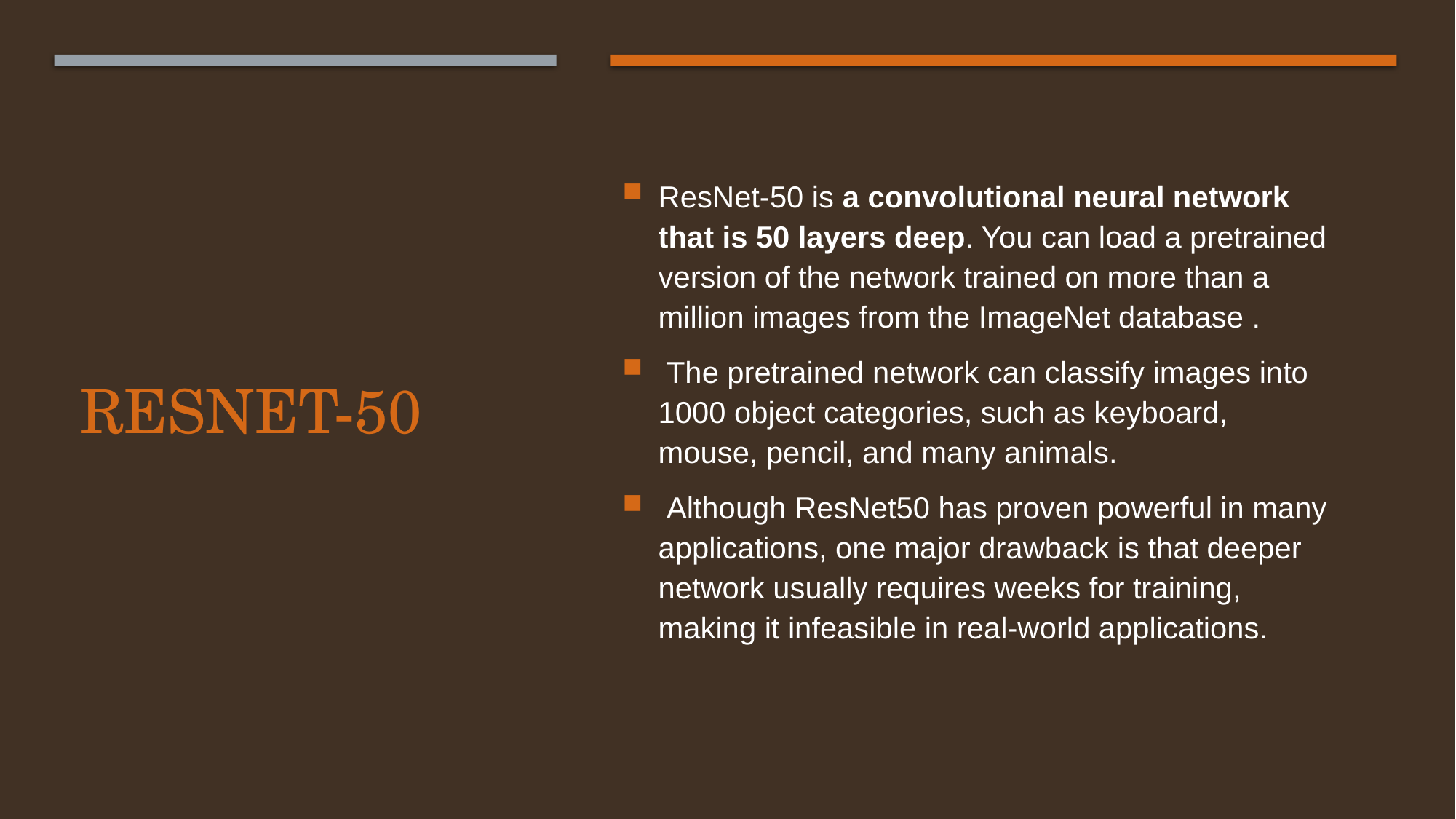

ResNet-50 is a convolutional neural network that is 50 layers deep. You can load a pretrained version of the network trained on more than a million images from the ImageNet database .
 The pretrained network can classify images into 1000 object categories, such as keyboard, mouse, pencil, and many animals.
 Although ResNet50 has proven powerful in many applications, one major drawback is that deeper network usually requires weeks for training, making it infeasible in real-world applications.
# Resnet-50